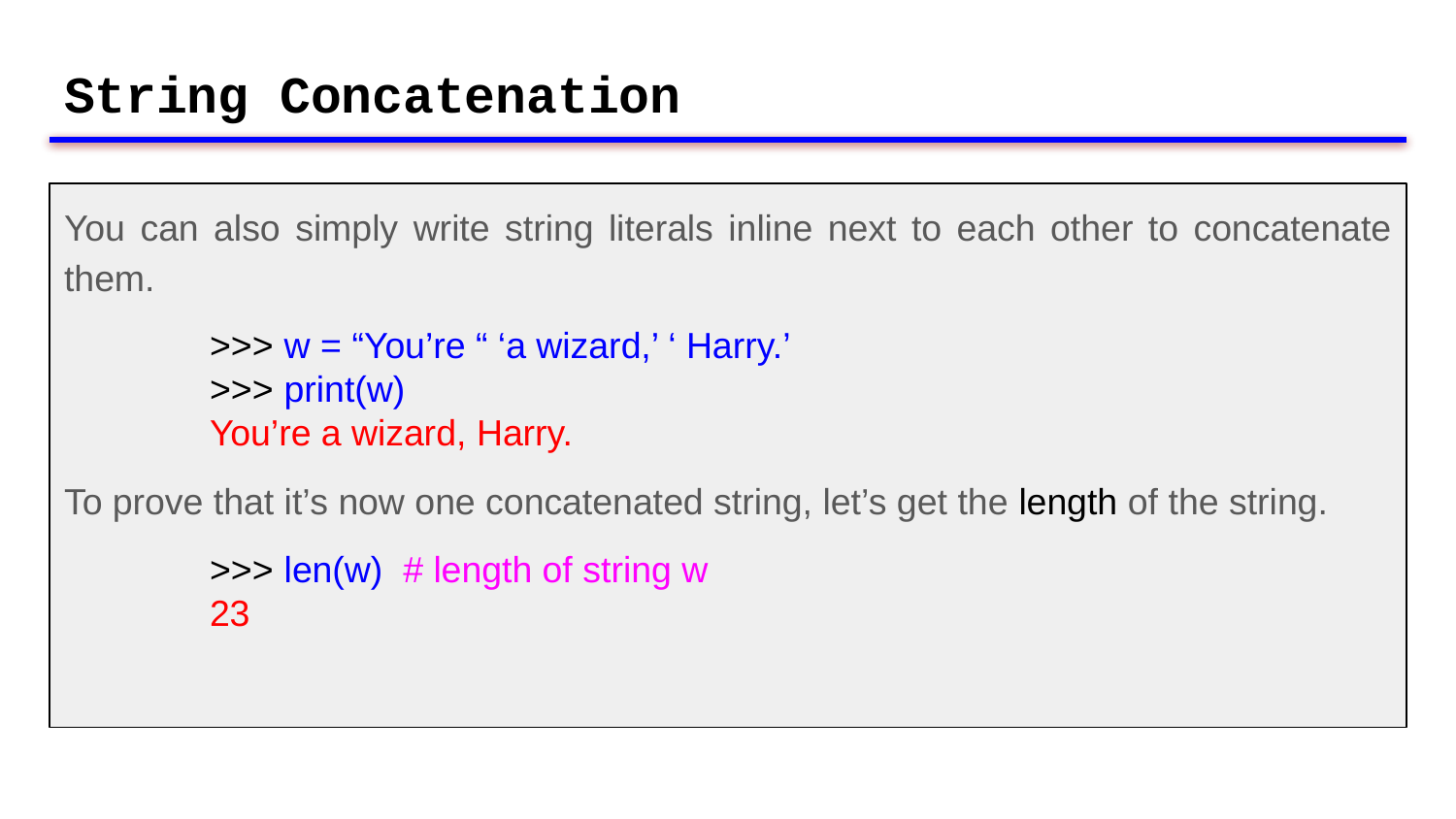

# String Concatenation
You can also simply write string literals inline next to each other to concatenate them.
	>>> w = “You’re “ ‘a wizard,’ ‘ Harry.’
	>>> print(w)
	You’re a wizard, Harry.
To prove that it’s now one concatenated string, let’s get the length of the string.
	>>> len(w)  # length of string w
	23